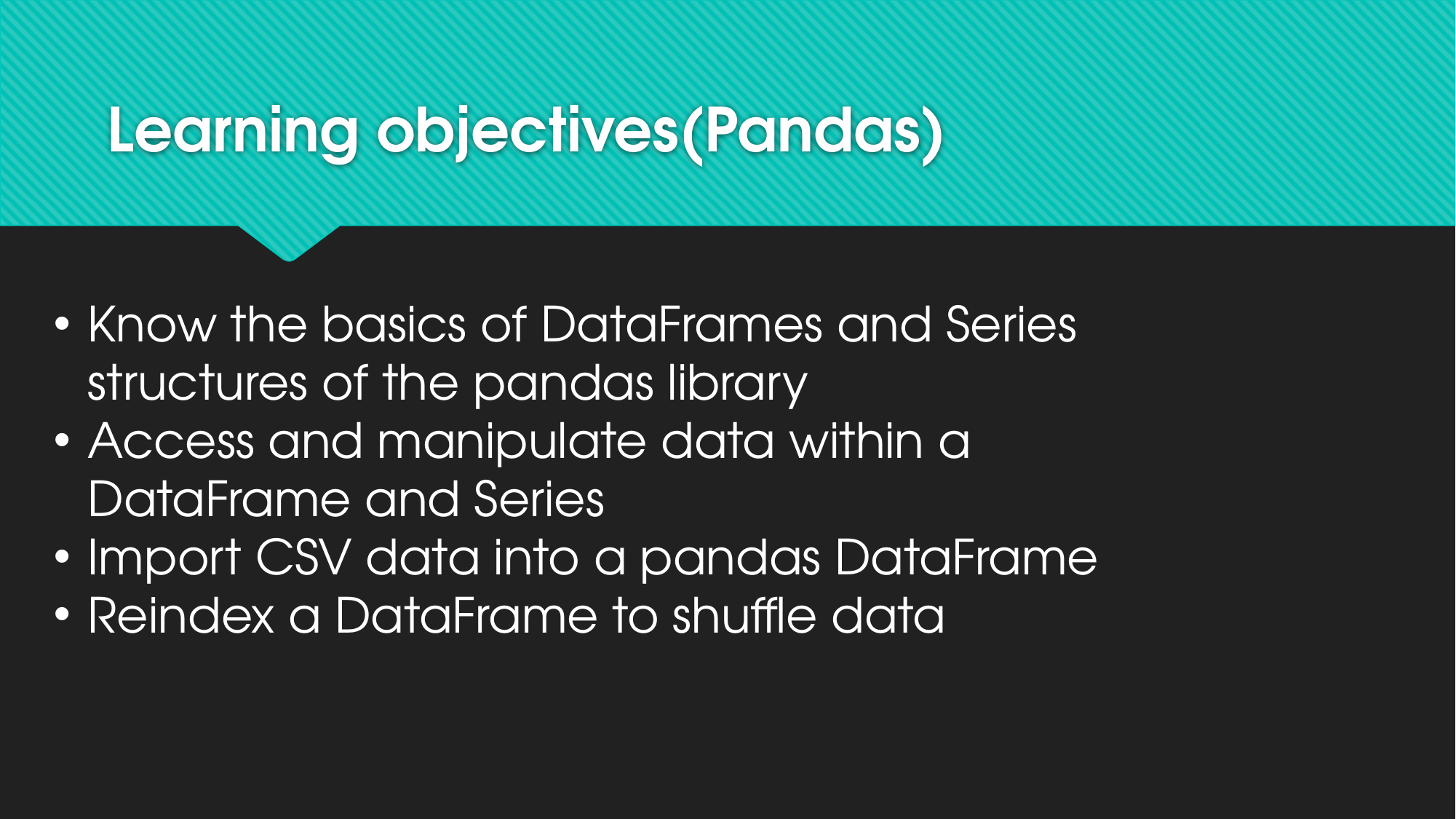

# Learning objectives(Pandas)
Know the basics of DataFrames and Series structures of the pandas library
Access and manipulate data within a DataFrame and Series
Import CSV data into a pandas DataFrame
Reindex a DataFrame to shuffle data